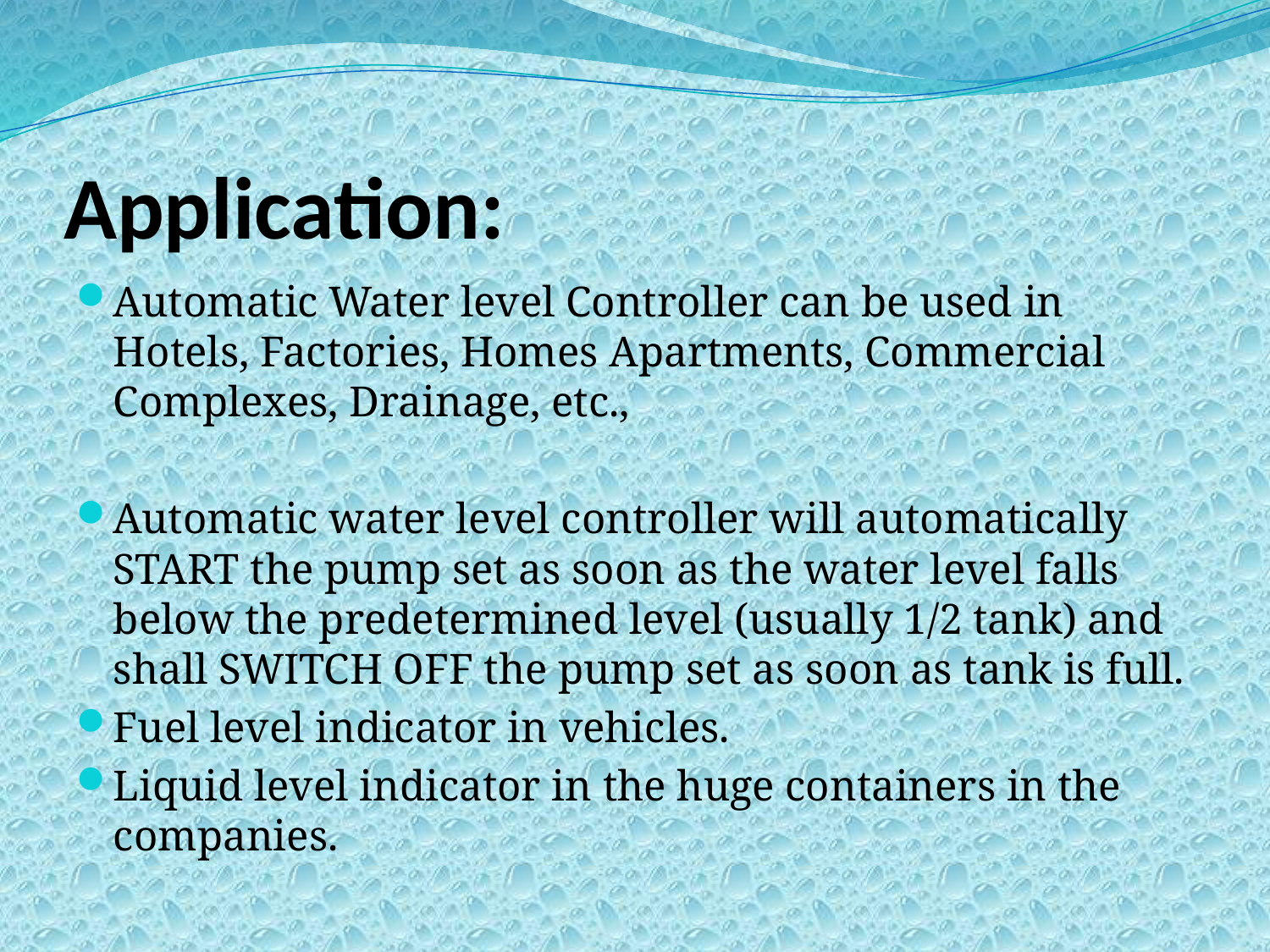

# Application:
Automatic Water level Controller can be used in Hotels, Factories, Homes Apartments, Commercial Complexes, Drainage, etc.,

Automatic water level controller will automatically START the pump set as soon as the water level falls below the predetermined level (usually 1/2 tank) and shall SWITCH OFF the pump set as soon as tank is full.
Fuel level indicator in vehicles.
Liquid level indicator in the huge containers in the companies.